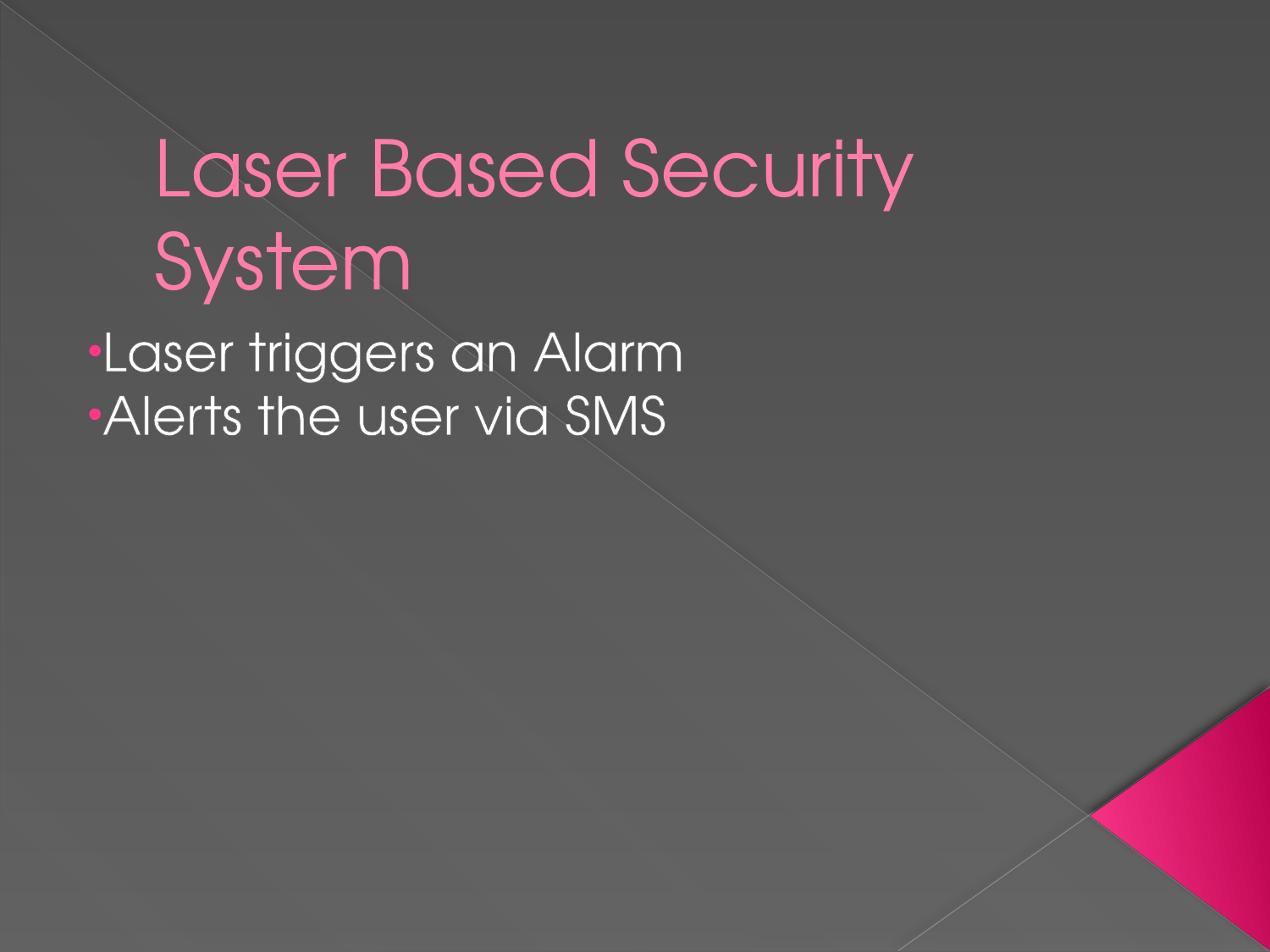

# Laser Based Security System
Laser triggers an Alarm
Alerts the user via SMS